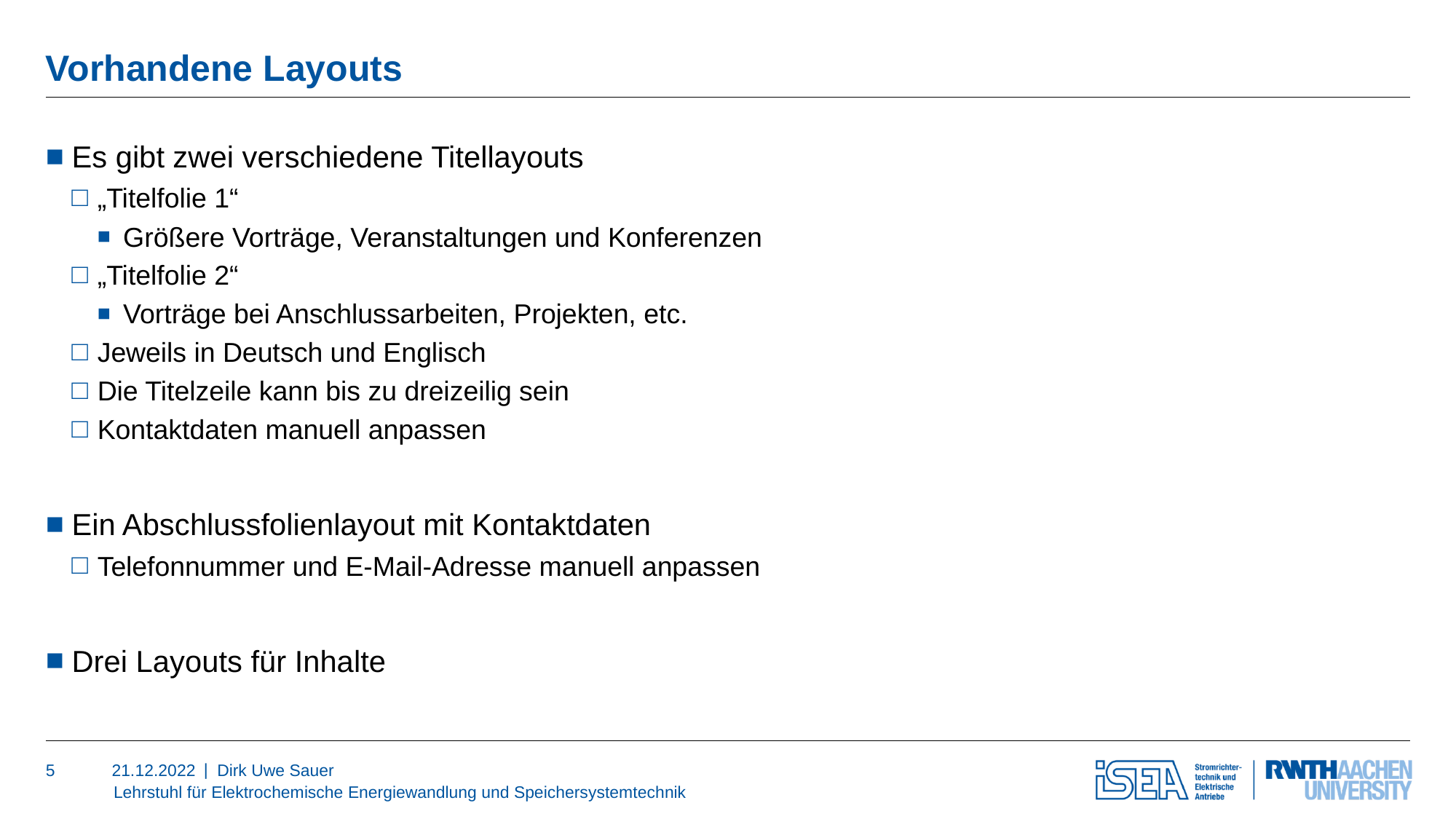

# Vorhandene Layouts
Es gibt zwei verschiedene Titellayouts
„Titelfolie 1“
Größere Vorträge, Veranstaltungen und Konferenzen
„Titelfolie 2“
Vorträge bei Anschlussarbeiten, Projekten, etc.
Jeweils in Deutsch und Englisch
Die Titelzeile kann bis zu dreizeilig sein
Kontaktdaten manuell anpassen

Ein Abschlussfolienlayout mit Kontaktdaten
Telefonnummer und E-Mail-Adresse manuell anpassen

Drei Layouts für Inhalte

5
21.12.2022
Dirk Uwe Sauer